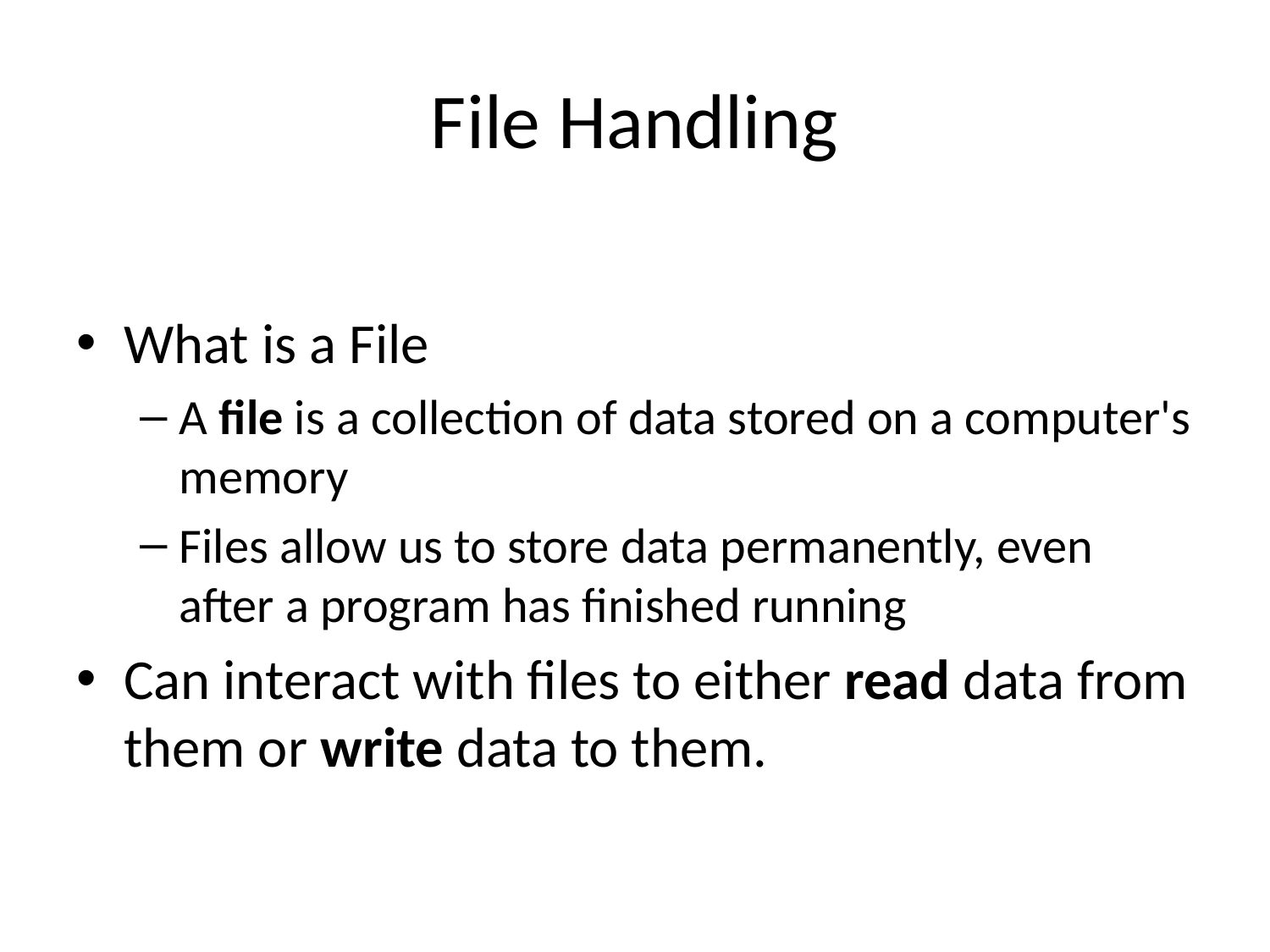

# File Handling

What is a File
A file is a collection of data stored on a computer's memory
Files allow us to store data permanently, even after a program has finished running
Can interact with files to either read data from them or write data to them.